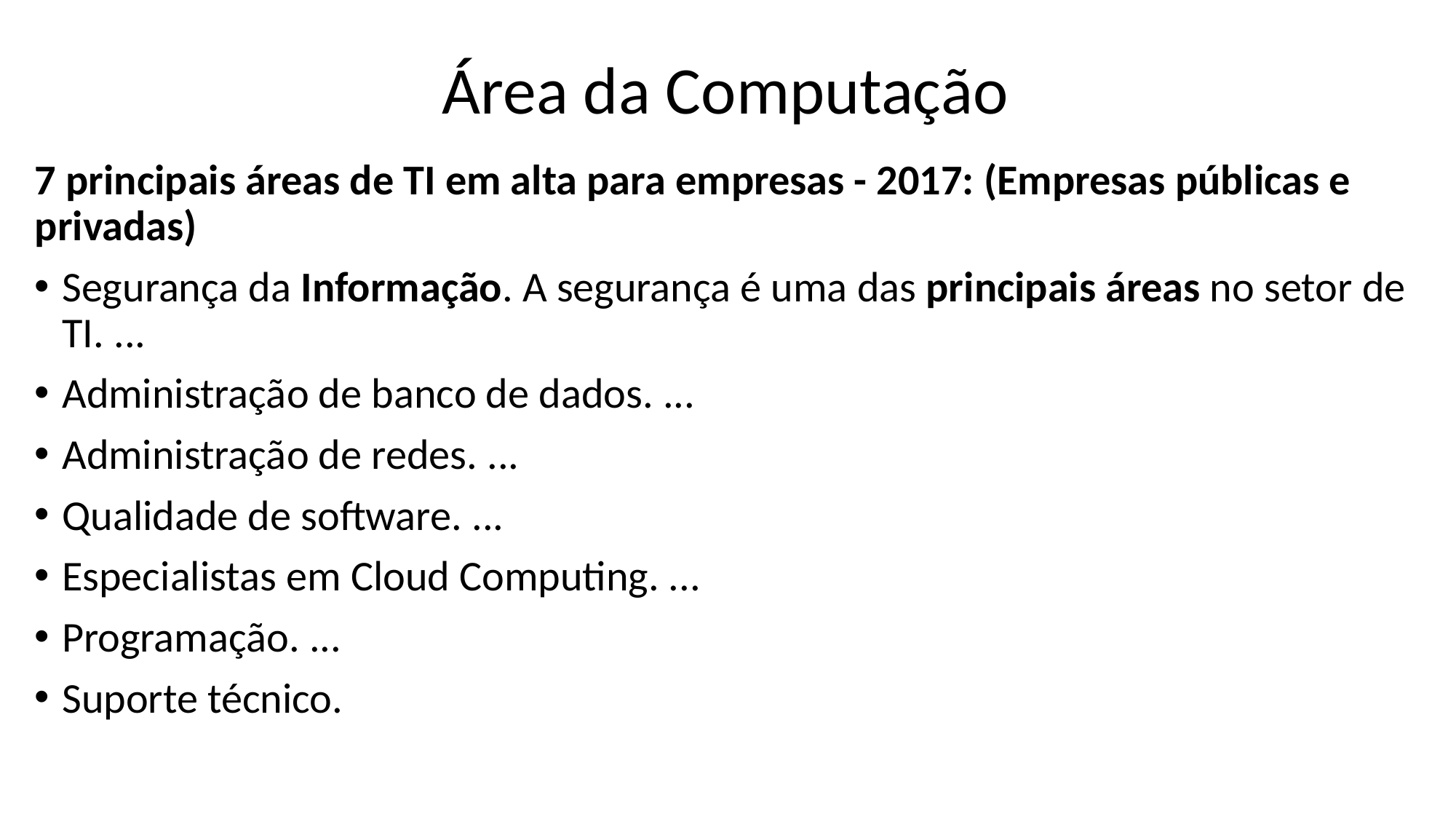

# Área da Computação
7 principais áreas de TI em alta para empresas - 2017: (Empresas públicas e privadas)
Segurança da Informação. A segurança é uma das principais áreas no setor de TI. ...
Administração de banco de dados. ...
Administração de redes. ...
Qualidade de software. ...
Especialistas em Cloud Computing. ...
Programação. ...
Suporte técnico.